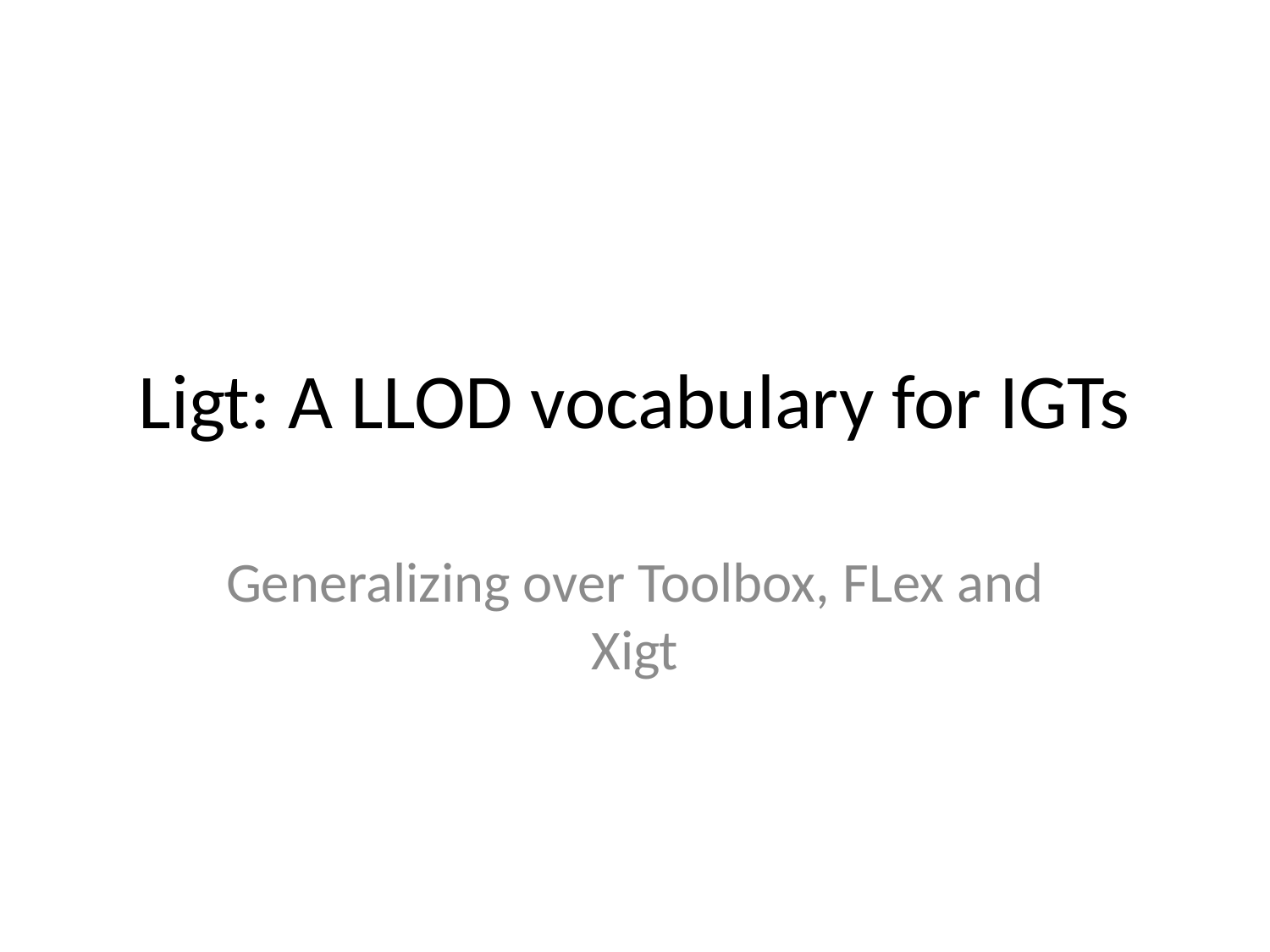

# Ligt: A LLOD vocabulary for IGTs
Generalizing over Toolbox, FLex and Xigt